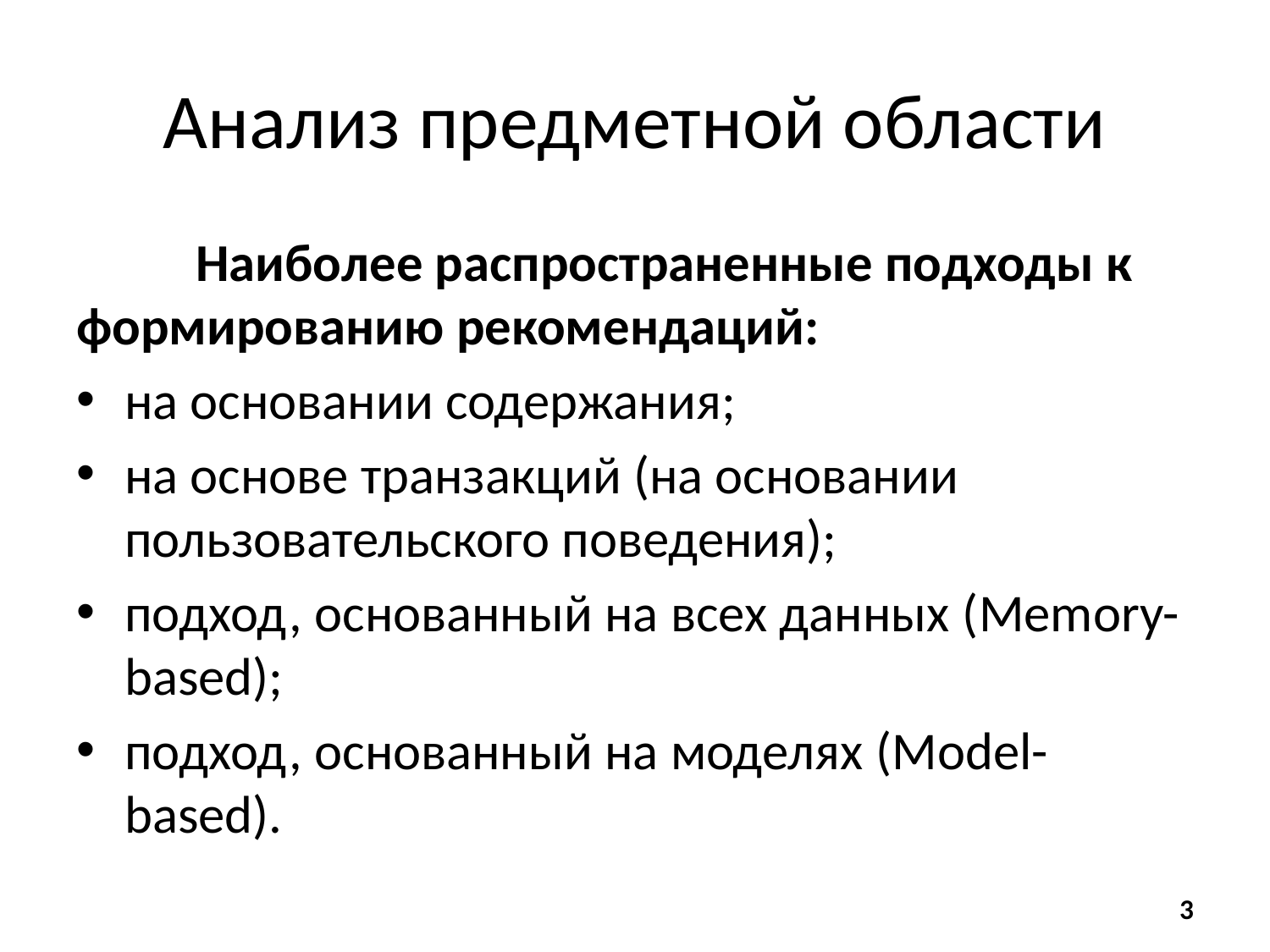

# Анализ предметной области
	Наиболее распространенные подходы к формированию рекомендаций:
на основании содержания;
на основе транзакций (на основании пользовательского поведения);
подход, основанный на всех данных (Memory-based);
подход, основанный на моделях (Model-based).

3